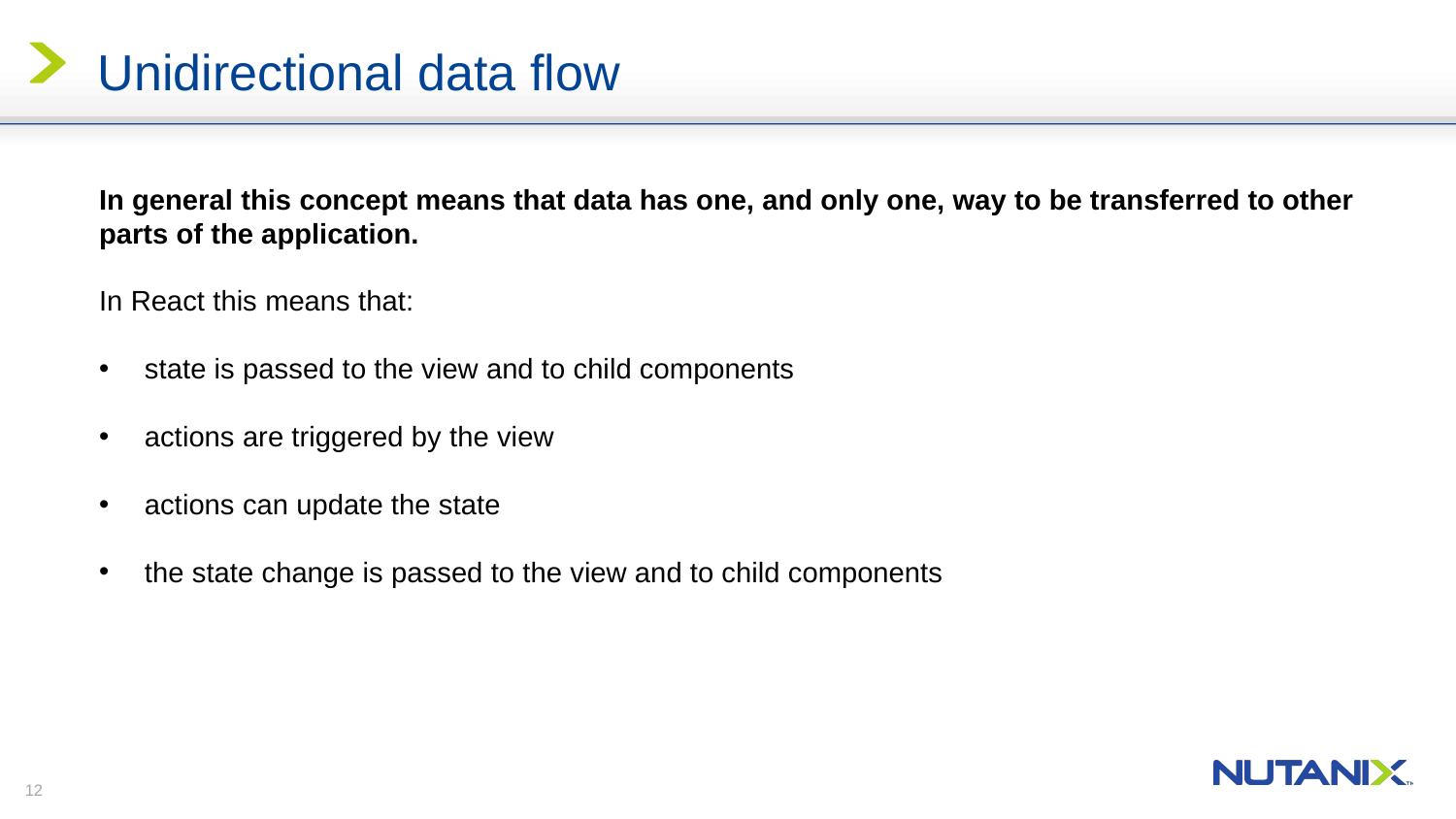

# Unidirectional data flow
In general this concept means that data has one, and only one, way to be transferred to other parts of the application.

In React this means that:

state is passed to the view and to child components

actions are triggered by the view

actions can update the state

the state change is passed to the view and to child components